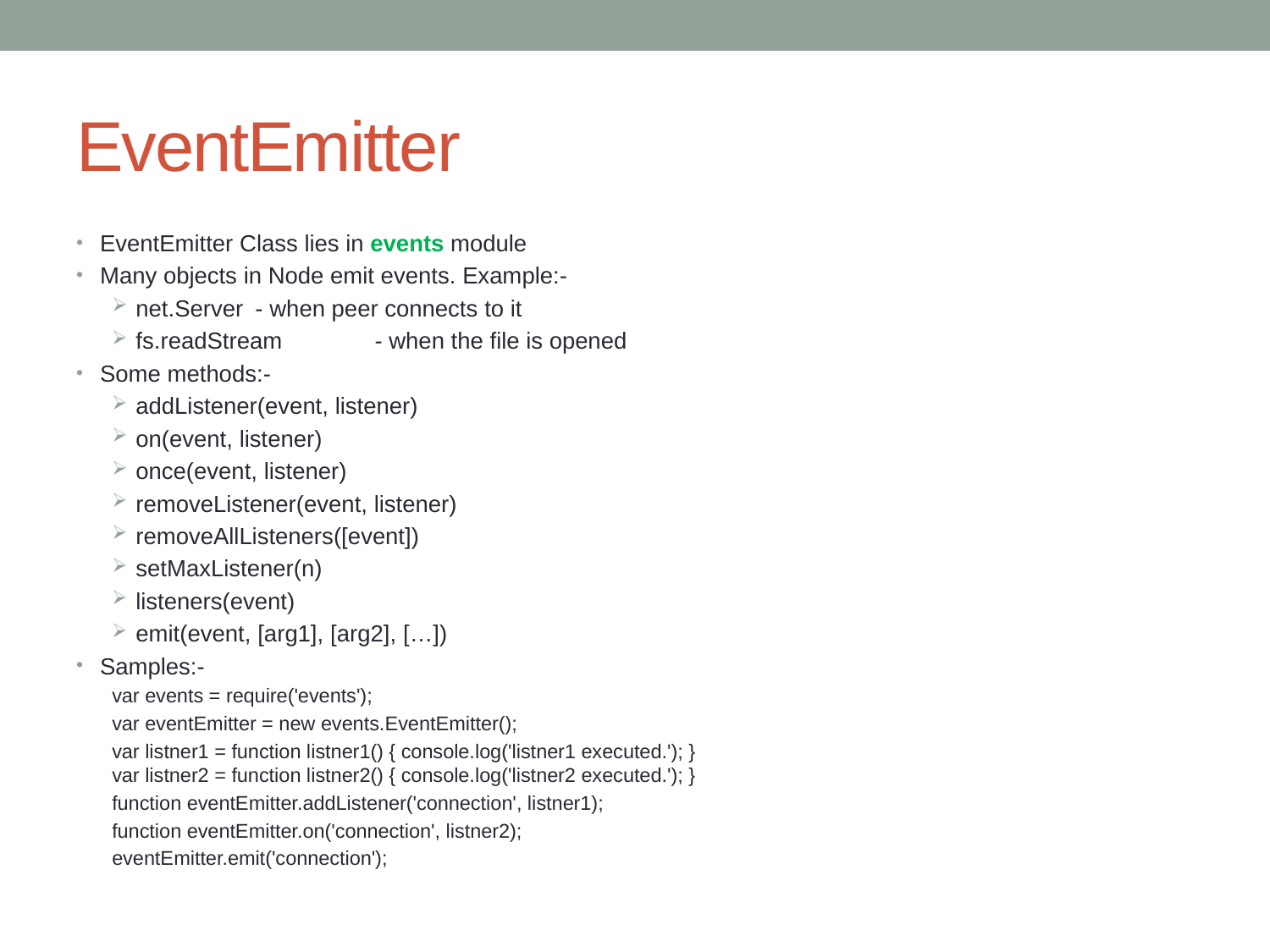

# EventEmitter
EventEmitter Class lies in events module
Many objects in Node emit events. Example:-
net.Server	- when peer connects to it
fs.readStream	- when the file is opened
Some methods:-
addListener(event, listener)
on(event, listener)
once(event, listener)
removeListener(event, listener)
removeAllListeners([event])
setMaxListener(n)
listeners(event)
emit(event, [arg1], [arg2], […])
Samples:-
var events = require('events');
var eventEmitter = new events.EventEmitter();
var listner1 = function listner1() { console.log('listner1 executed.'); }
var listner2 = function listner2() { console.log('listner2 executed.'); }
function eventEmitter.addListener('connection', listner1);
function eventEmitter.on('connection', listner2);
eventEmitter.emit('connection');